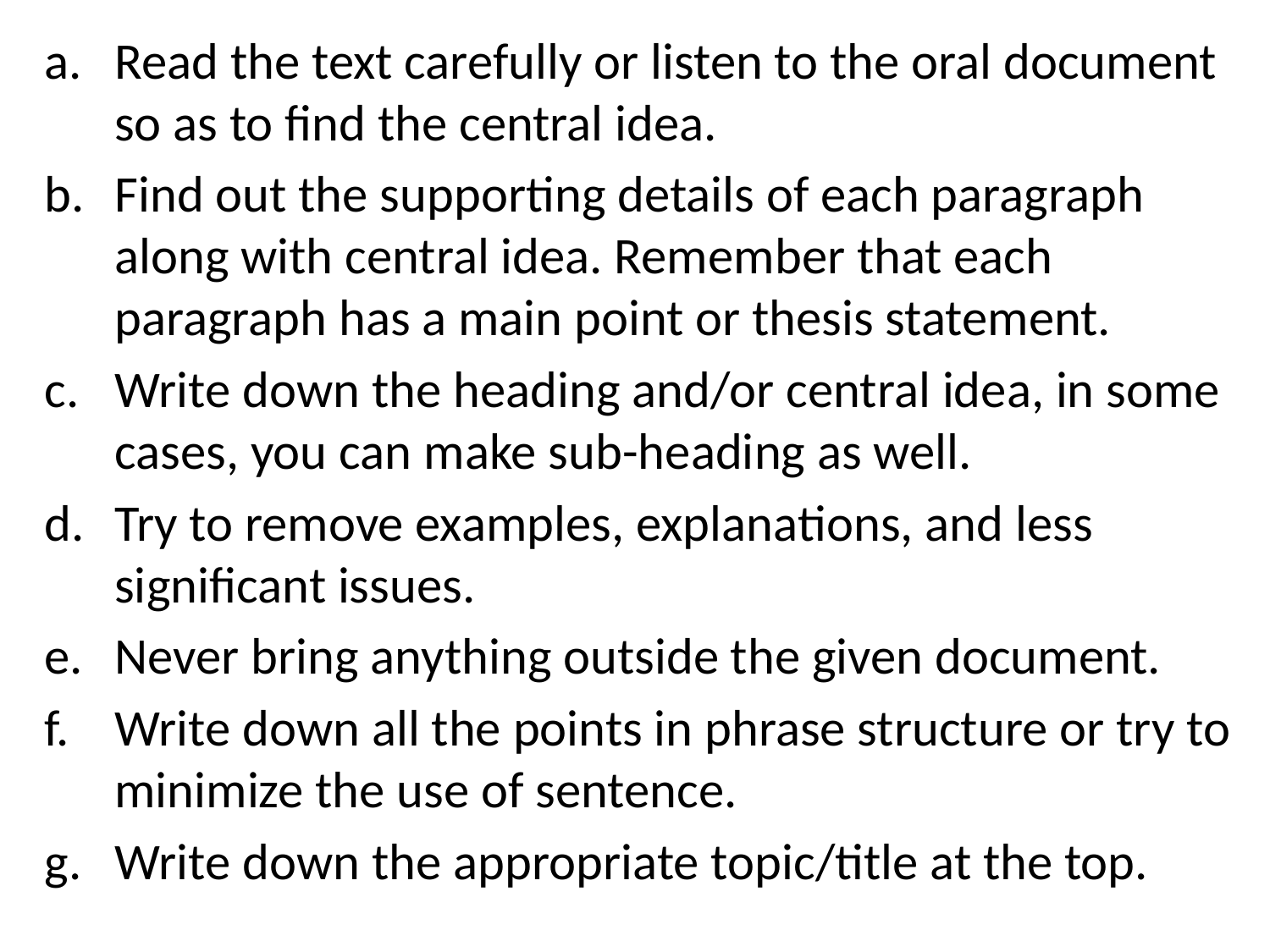

Read the text carefully or listen to the oral document so as to find the central idea.
Find out the supporting details of each paragraph along with central idea. Remember that each paragraph has a main point or thesis statement.
Write down the heading and/or central idea, in some cases, you can make sub-heading as well.
Try to remove examples, explanations, and less significant issues.
Never bring anything outside the given document.
Write down all the points in phrase structure or try to minimize the use of sentence.
Write down the appropriate topic/title at the top.